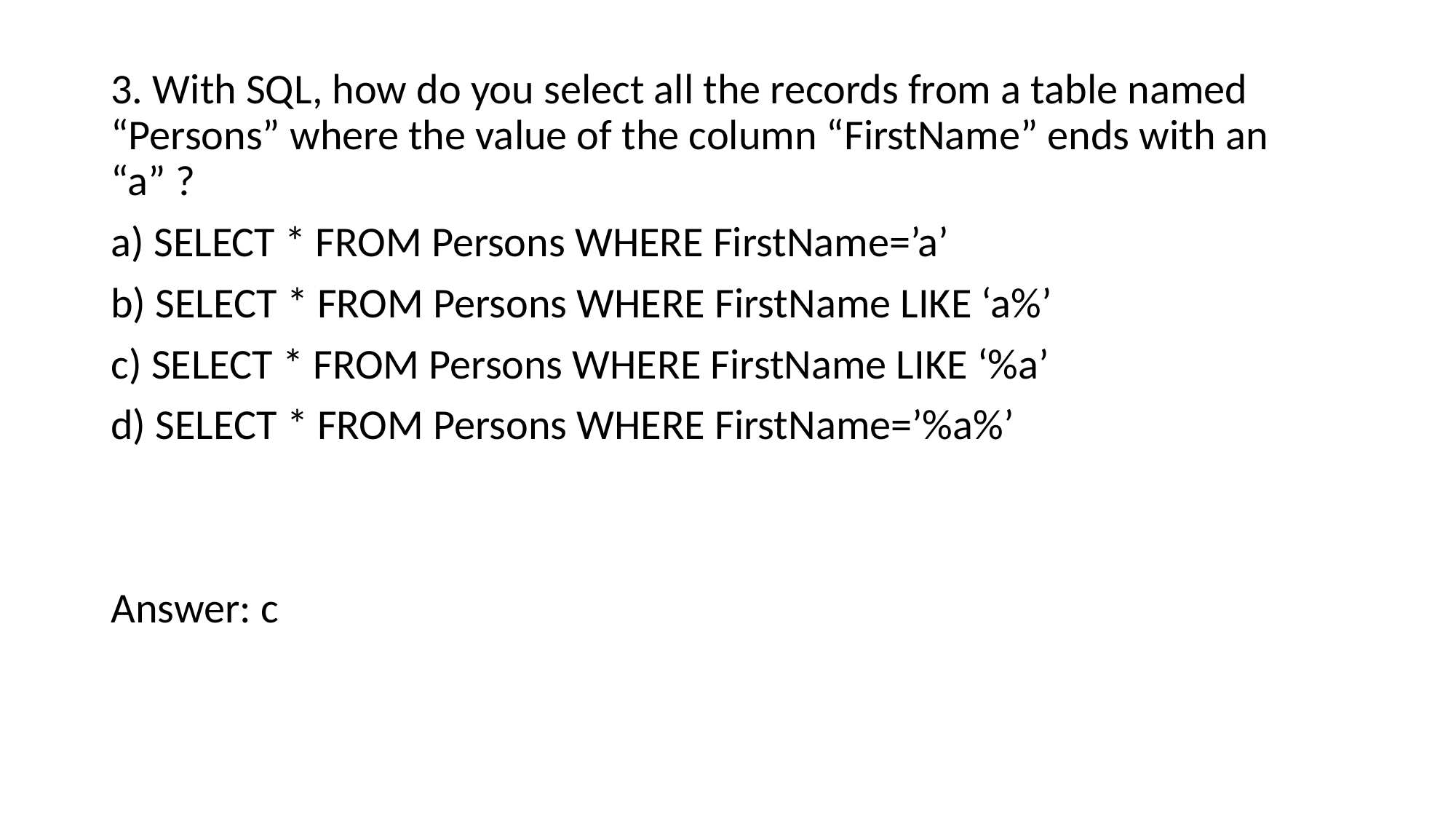

3. With SQL, how do you select all the records from a table named “Persons” where the value of the column “FirstName” ends with an “a” ?
a) SELECT * FROM Persons WHERE FirstName=’a’
b) SELECT * FROM Persons WHERE FirstName LIKE ‘a%’
c) SELECT * FROM Persons WHERE FirstName LIKE ‘%a’
d) SELECT * FROM Persons WHERE FirstName=’%a%’

Answer: c